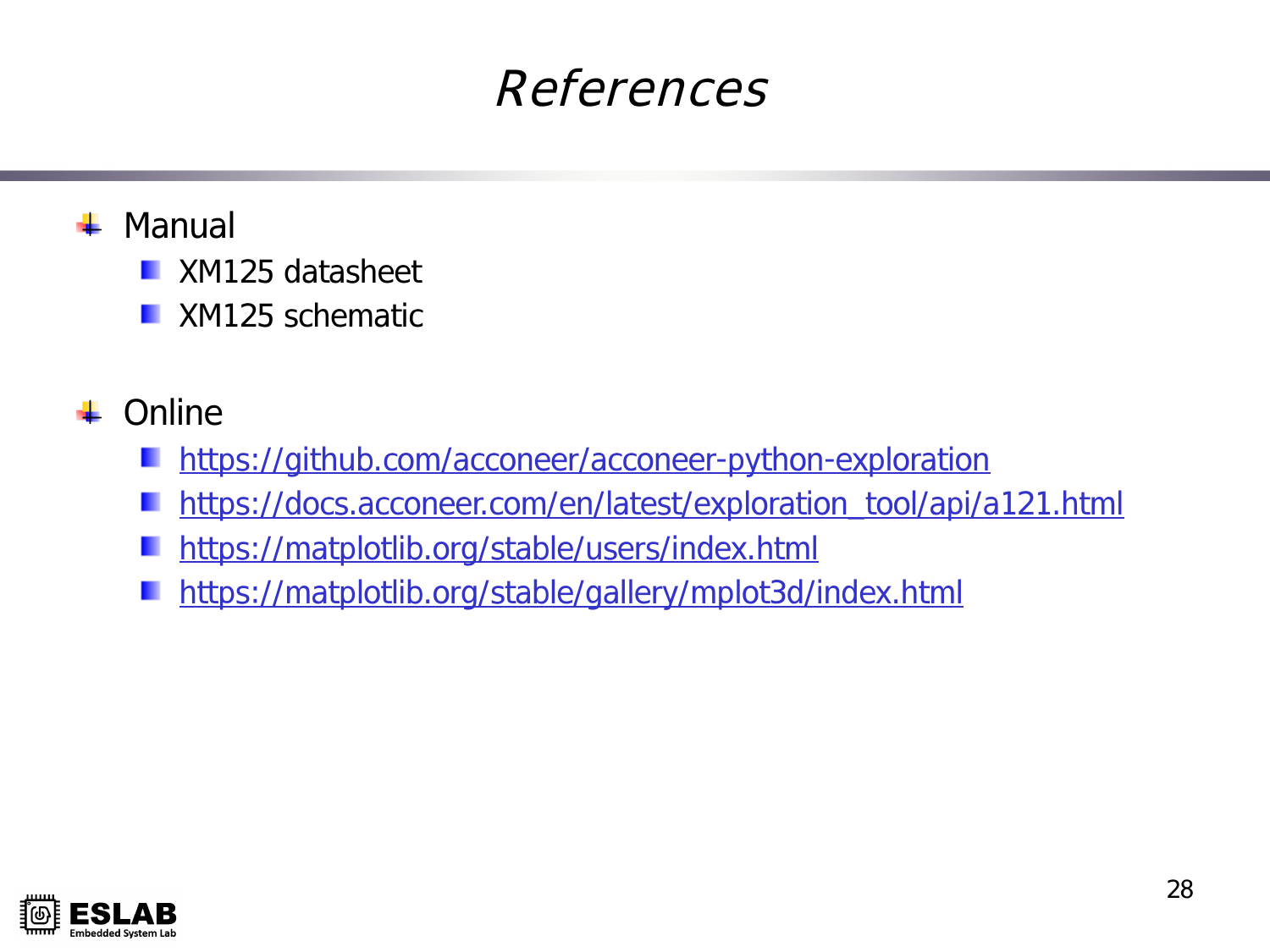

# References
Manual
XM125 datasheet
XM125 schematic

Online
https://github.com/acconeer/acconeer-python-exploration
https://docs.acconeer.com/en/latest/exploration_tool/api/a121.html
https://matplotlib.org/stable/users/index.html
https://matplotlib.org/stable/gallery/mplot3d/index.html
28